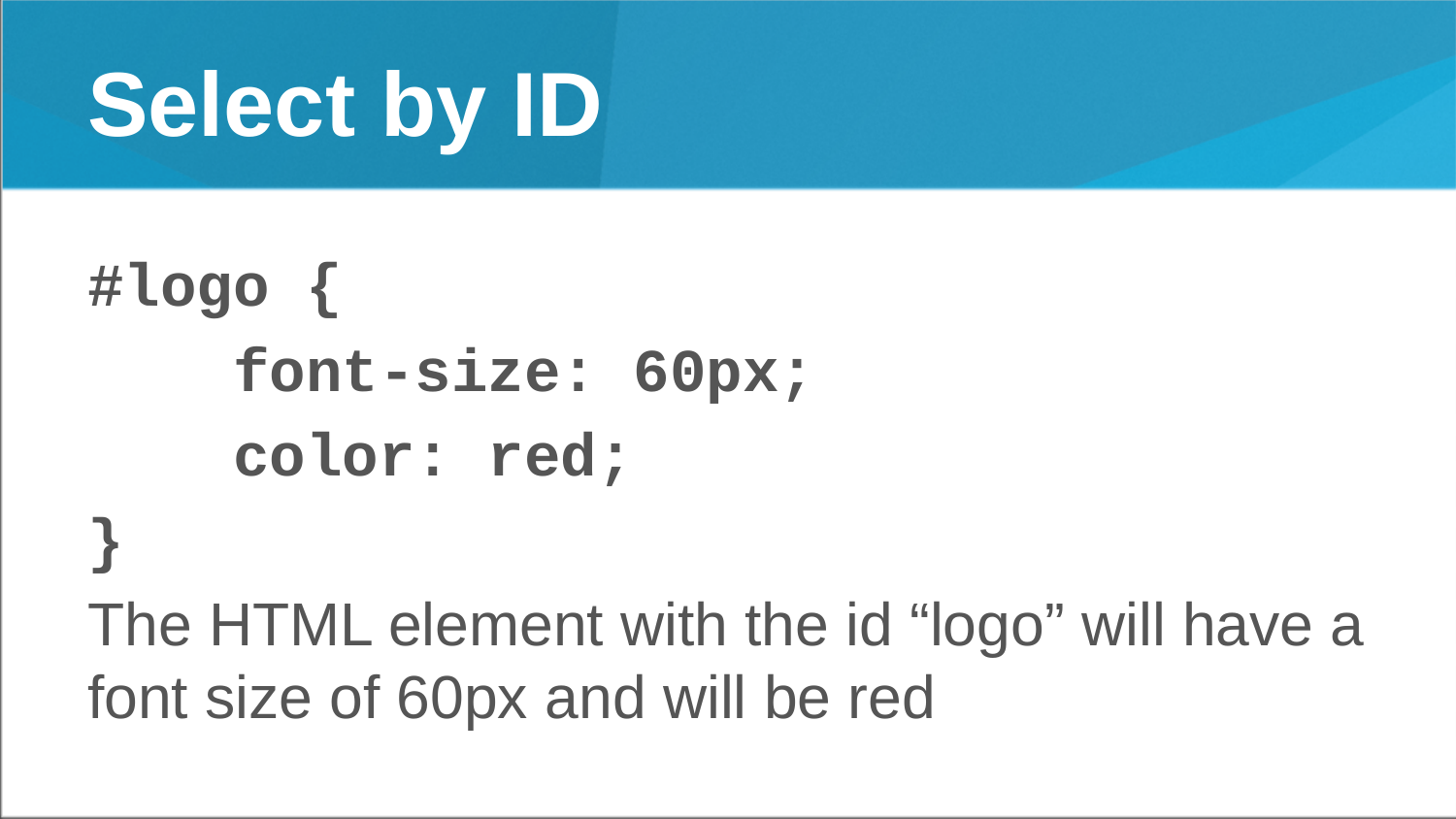

# Select by ID
#logo {
	font-size: 60px;
	color: red;
}
The HTML element with the id “logo” will have a font size of 60px and will be red